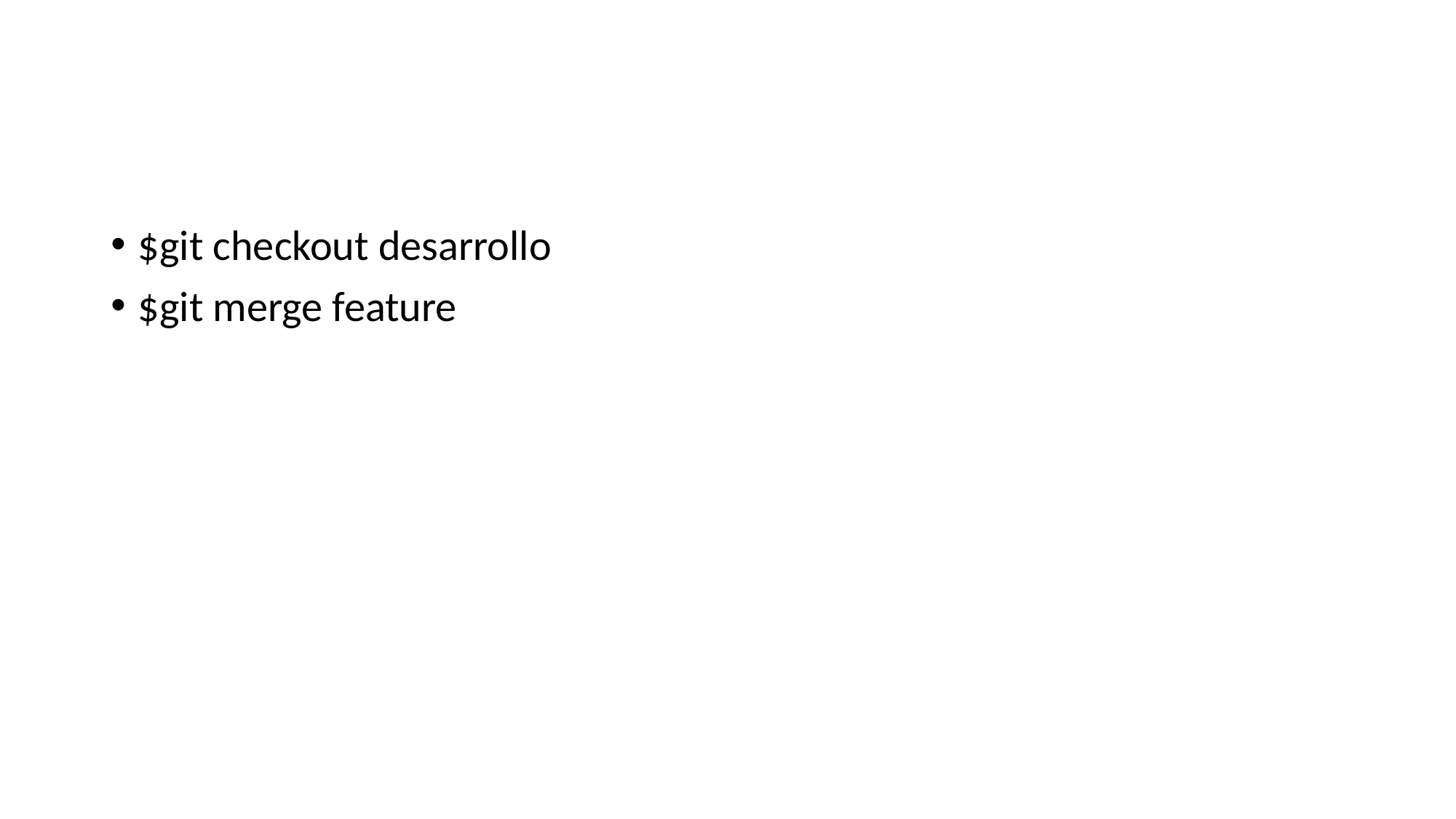

#
$git checkout desarrollo
$git merge feature